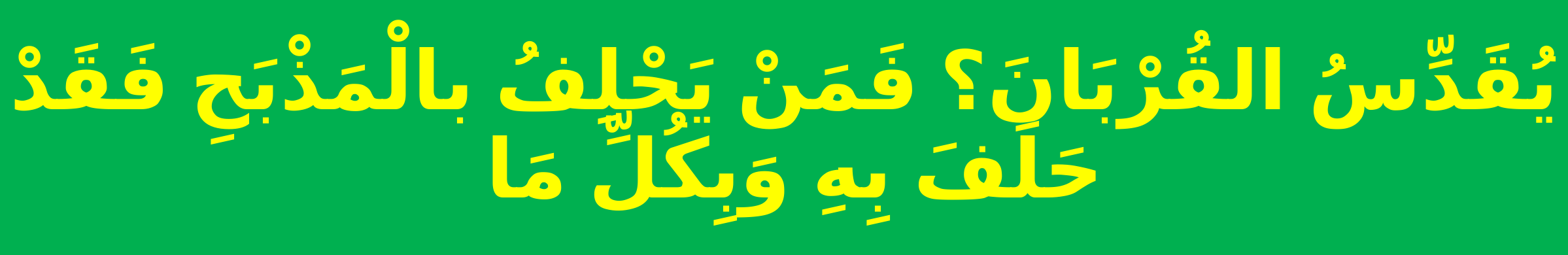

# يُقَدِّسُ القُرْبَانَ؟ فَمَنْ يَحْلِفُ بالْمَذْبَحِ فَقَدْ حَلَفَ بِهِ وَبِكُلِّ مَا